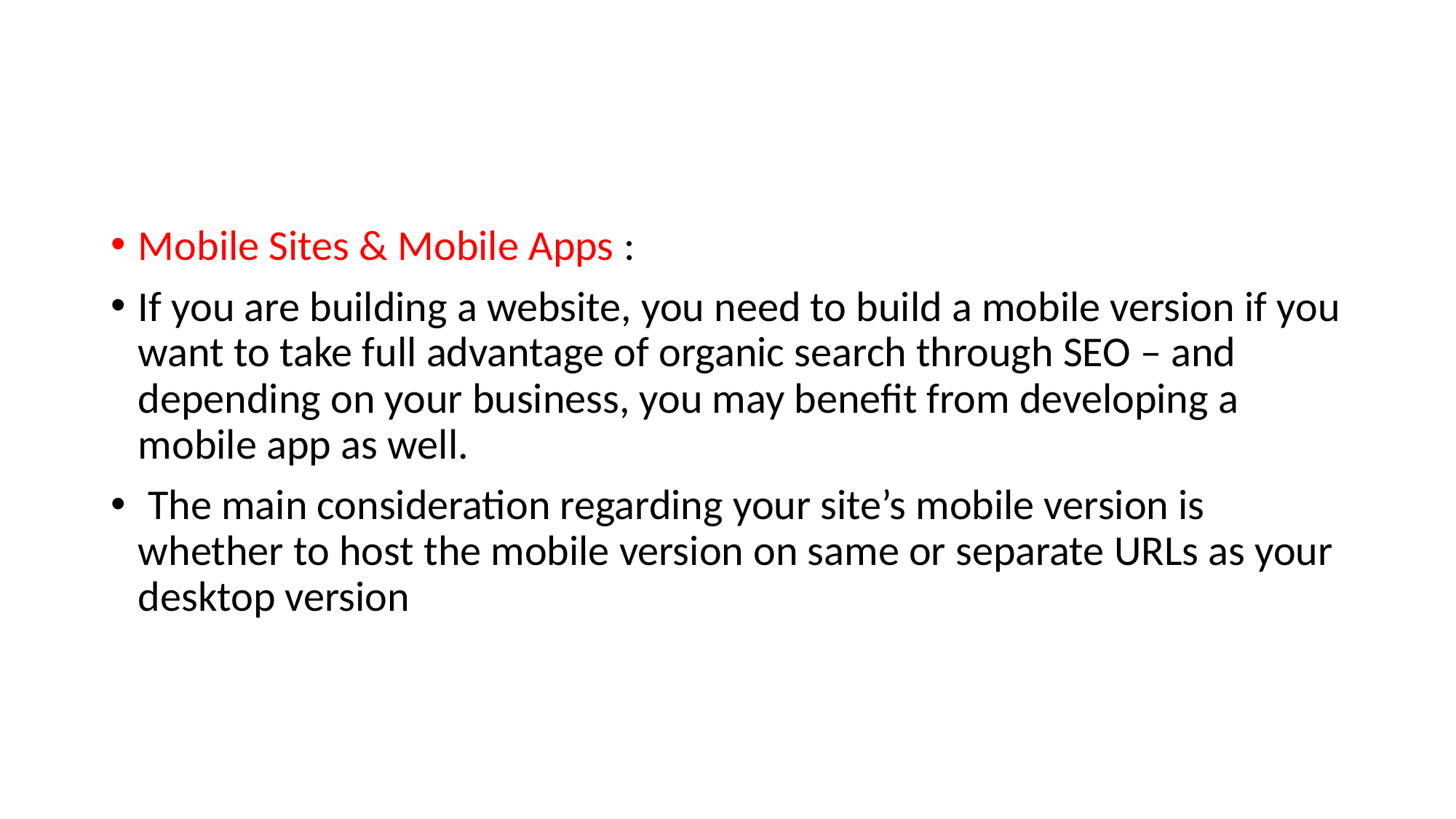

#
Mobile Sites & Mobile Apps :
If you are building a website, you need to build a mobile version if you want to take full advantage of organic search through SEO – and depending on your business, you may benefit from developing a mobile app as well.
 The main consideration regarding your site’s mobile version is whether to host the mobile version on same or separate URLs as your desktop version